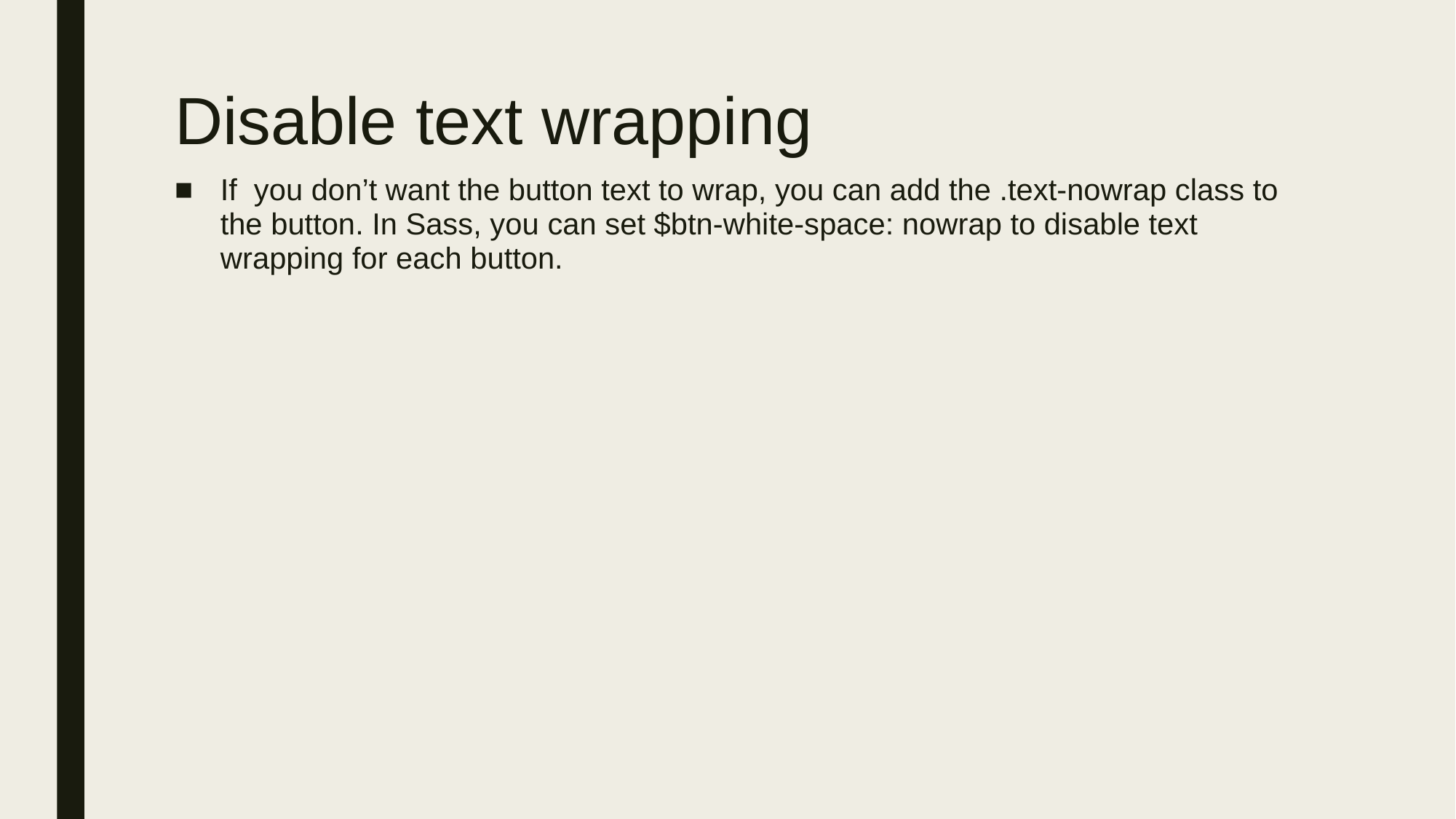

# Disable text wrapping
If  you don’t want the button text to wrap, you can add the .text-nowrap class to the button. In Sass, you can set $btn-white-space: nowrap to disable text wrapping for each button.